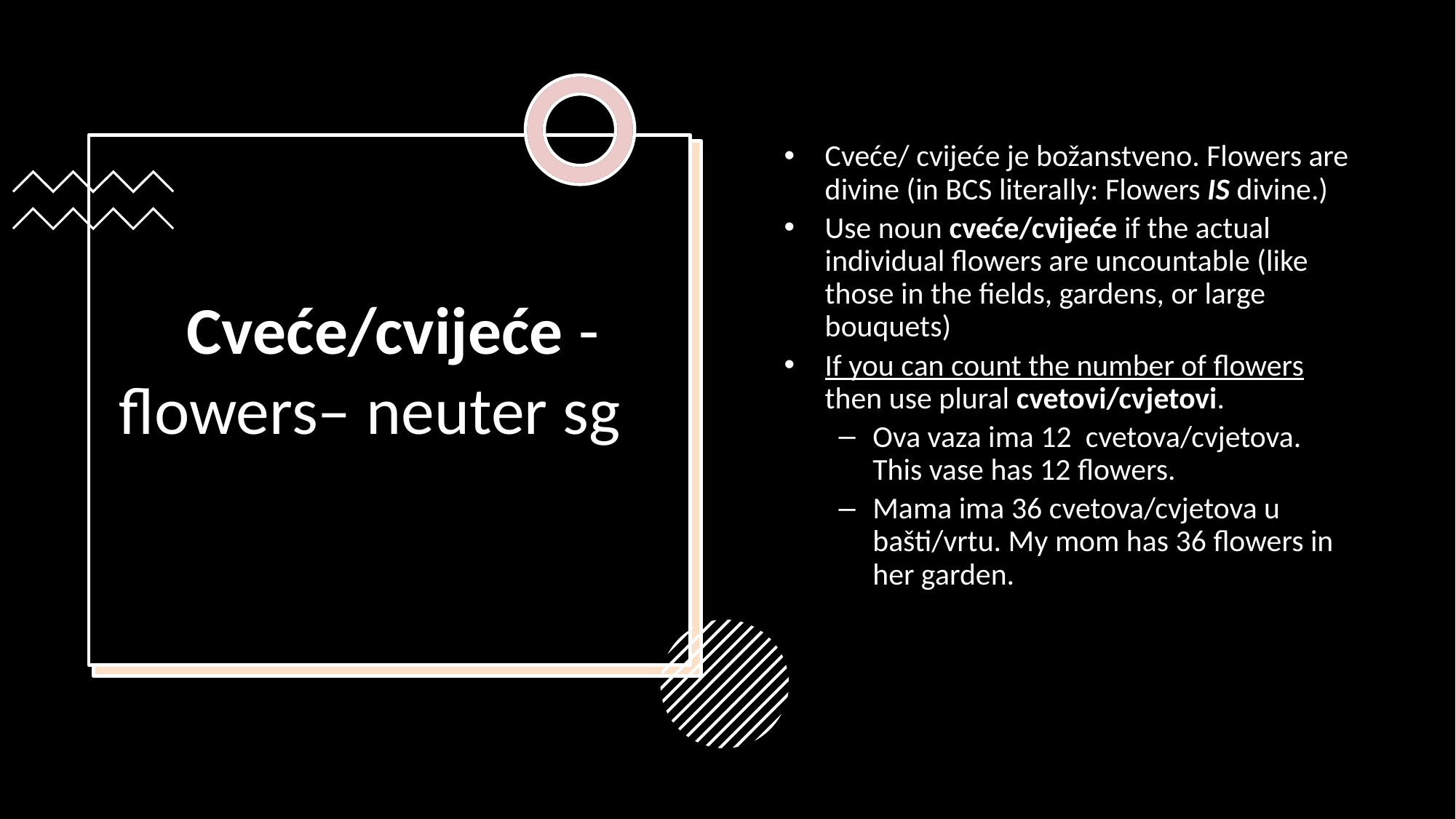

Cveće/ cvijeće je božanstveno. Flowers are divine (in BCS literally: Flowers IS divine.)
Use noun cveće/cvijeće if the actual individual flowers are uncountable (like those in the fields, gardens, or large bouquets)
If you can count the number of flowers then use plural cvetovi/cvjetovi.
Ova vaza ima 12  cvetova/cvjetova. This vase has 12 flowers.
Mama ima 36 cvetova/cvjetova u bašti/vrtu. My mom has 36 flowers in her garden.

# Cveće/cvijeće -flowers– neuter sg